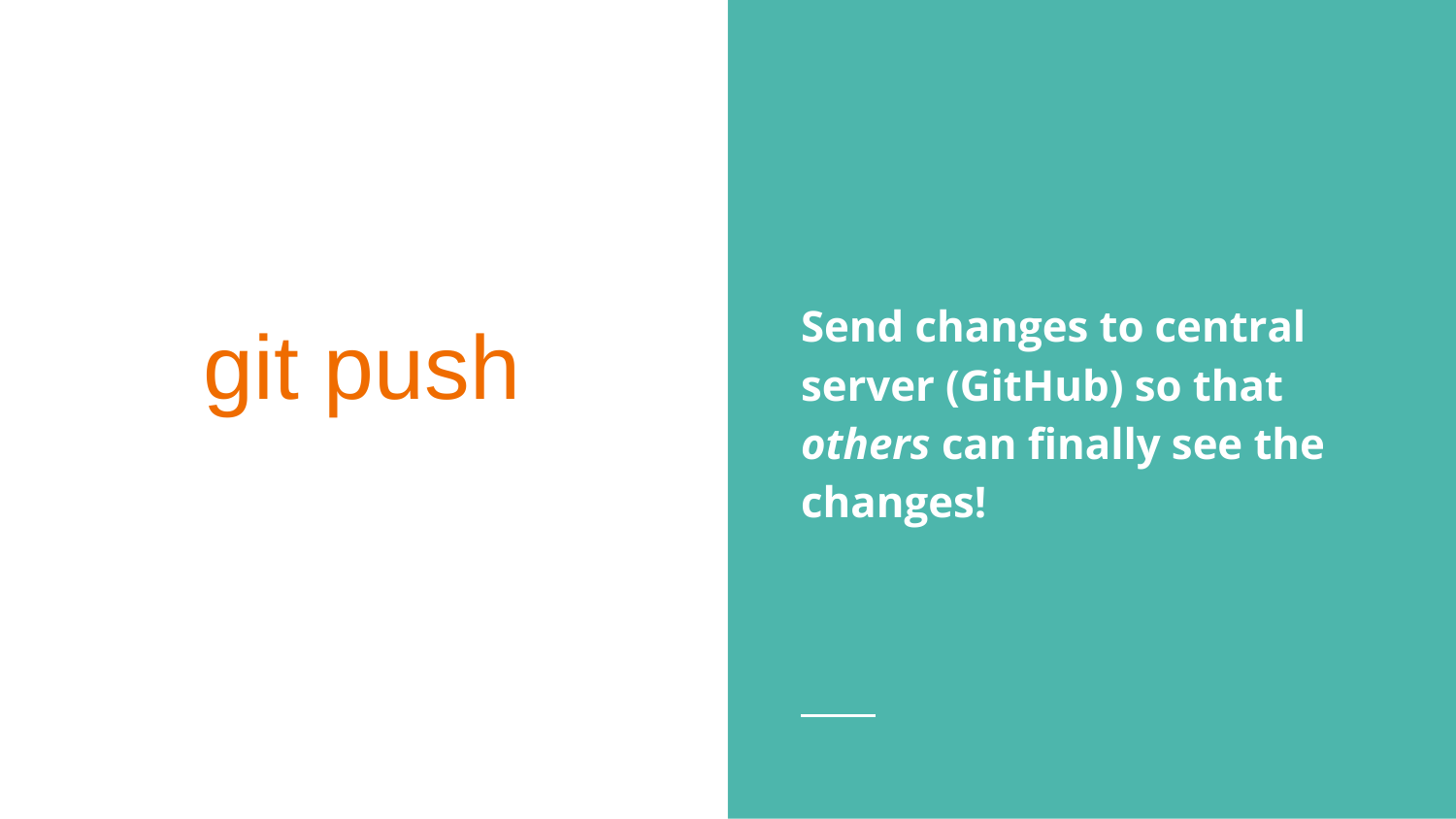

Send changes to central server (GitHub) so that others can finally see the changes!
# git push